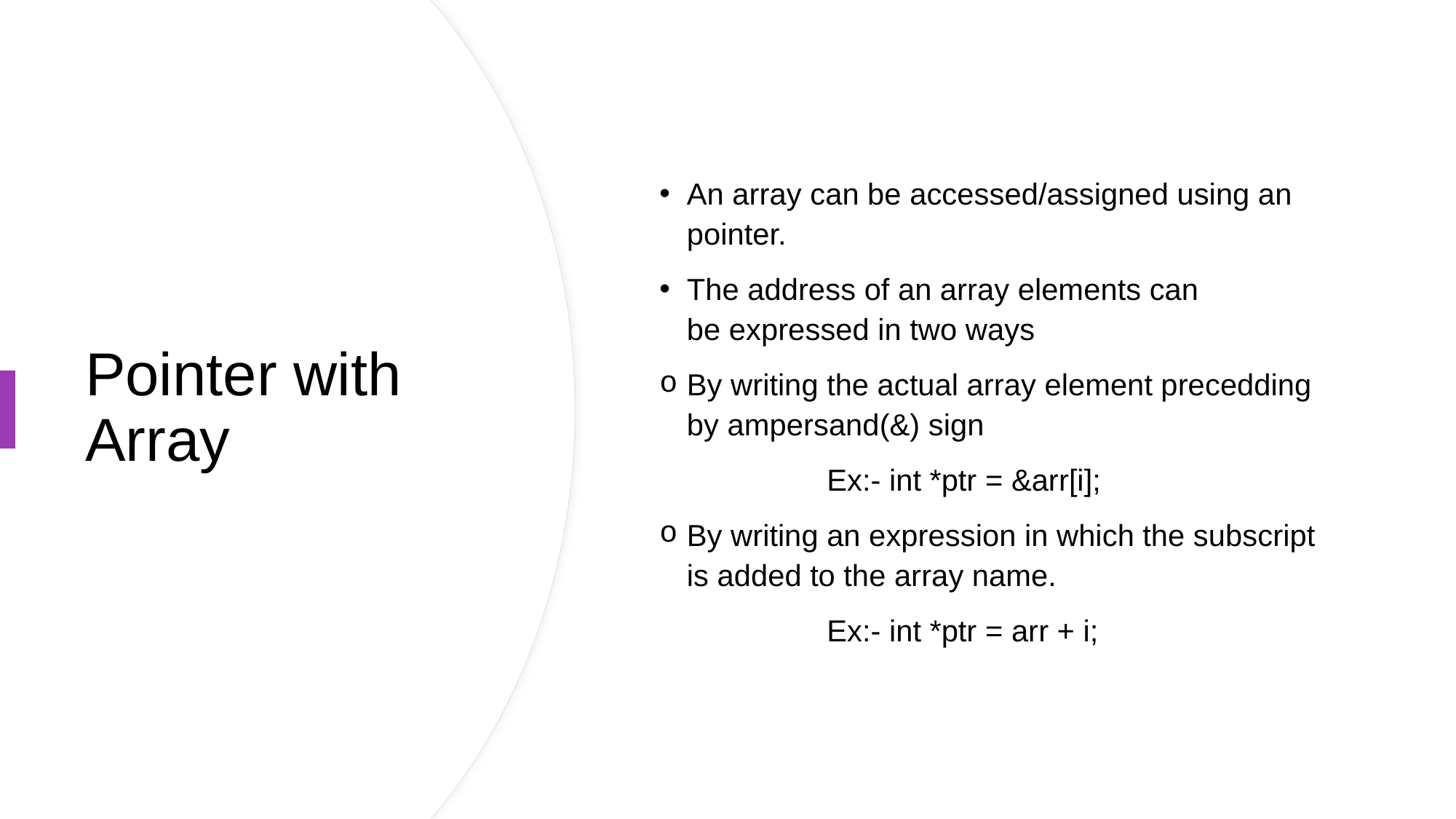

An array can be accessed/assigned using an pointer.
The address of an array elements can be expressed in two ways
By writing the actual array element precedding by ampersand(&) sign
                    Ex:- int *ptr = &arr[i];
By writing an expression in which the subscript is added to the array name.
                    Ex:- int *ptr = arr + i;
# Pointer with Array